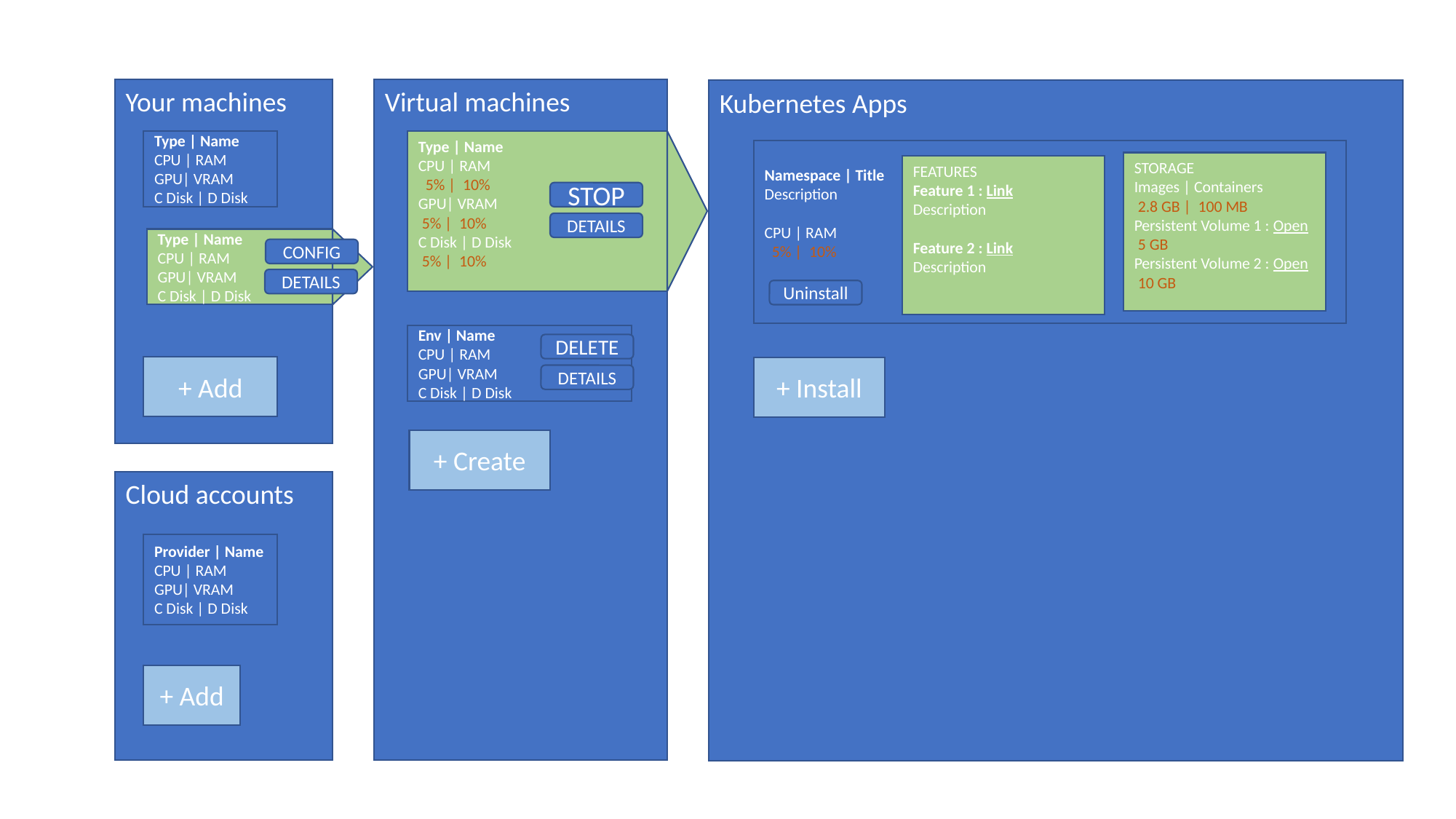

Your machines
Virtual machines
Kubernetes Apps

Type | Name
CPU | RAM
  5% |  10%
GPU| VRAM
 5% |  10%
C Disk | D Disk
 5% |  10%
Type | Name
CPU | RAM
GPU| VRAM
C Disk | D Disk
Namespace | Title
Description

CPU | RAM
  5% |  10%

STORAGE
Images | Containers
 2.8 GB |  100 MB
Persistent Volume 1 : Open
 5 GB
Persistent Volume 2 : Open
 10 GB
FEATURES
Feature 1 : Link
Description

Feature 2 : Link
Description
STOP

DETAILS
Type | Name
CPU | RAM
GPU| VRAM
C Disk | D Disk
CONFIG

DETAILS
Uninstall
Env | Name
CPU | RAM
GPU| VRAM
C Disk | D Disk
DELETE
+ Add
+ Install
DETAILS
+ Create
Cloud accounts
Provider | Name
CPU | RAM
GPU| VRAM
C Disk | D Disk
+ Add